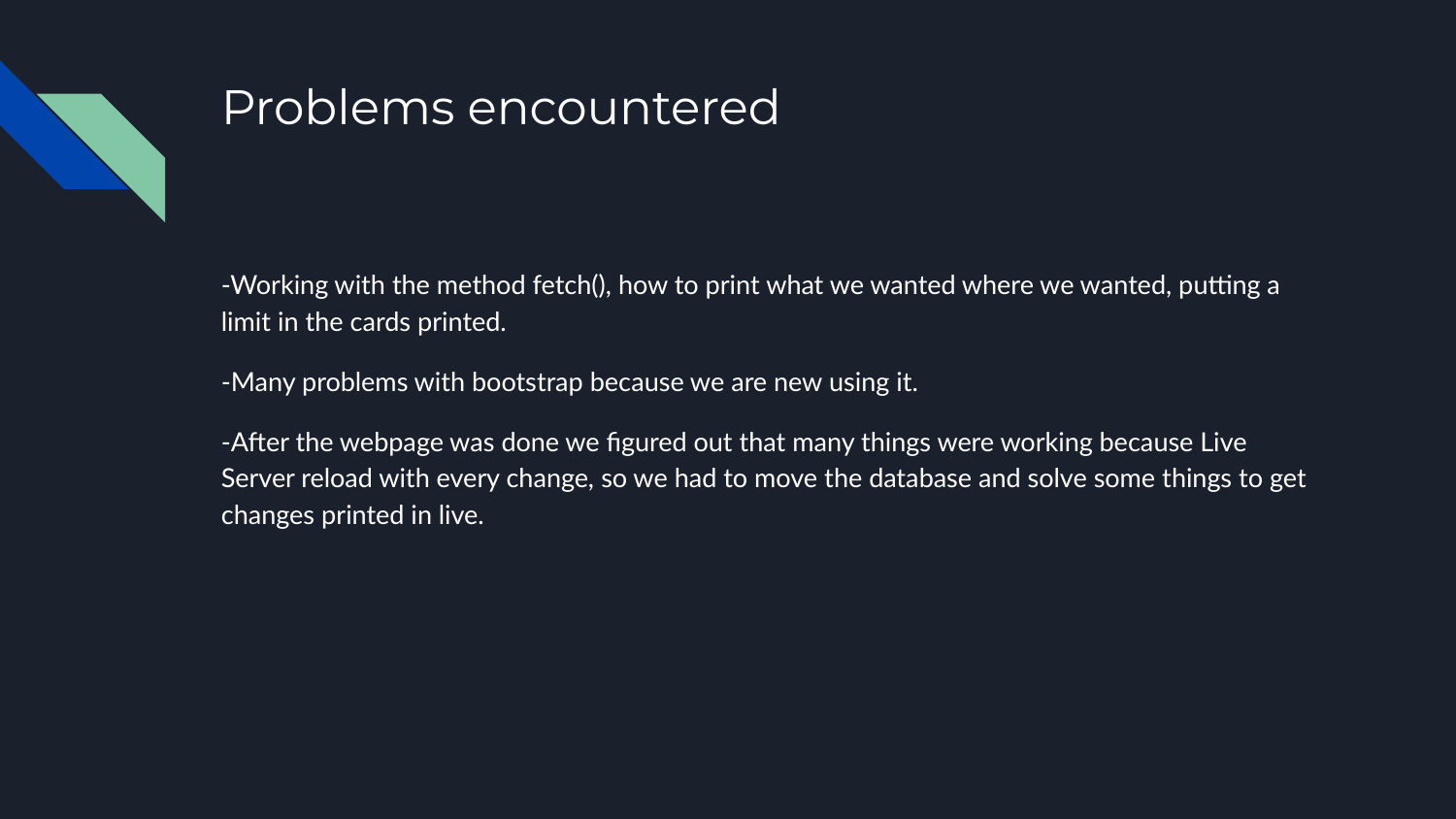

# Problems encountered
-Working with the method fetch(), how to print what we wanted where we wanted, putting a limit in the cards printed.
-Many problems with bootstrap because we are new using it.
-After the webpage was done we figured out that many things were working because Live Server reload with every change, so we had to move the database and solve some things to get changes printed in live.